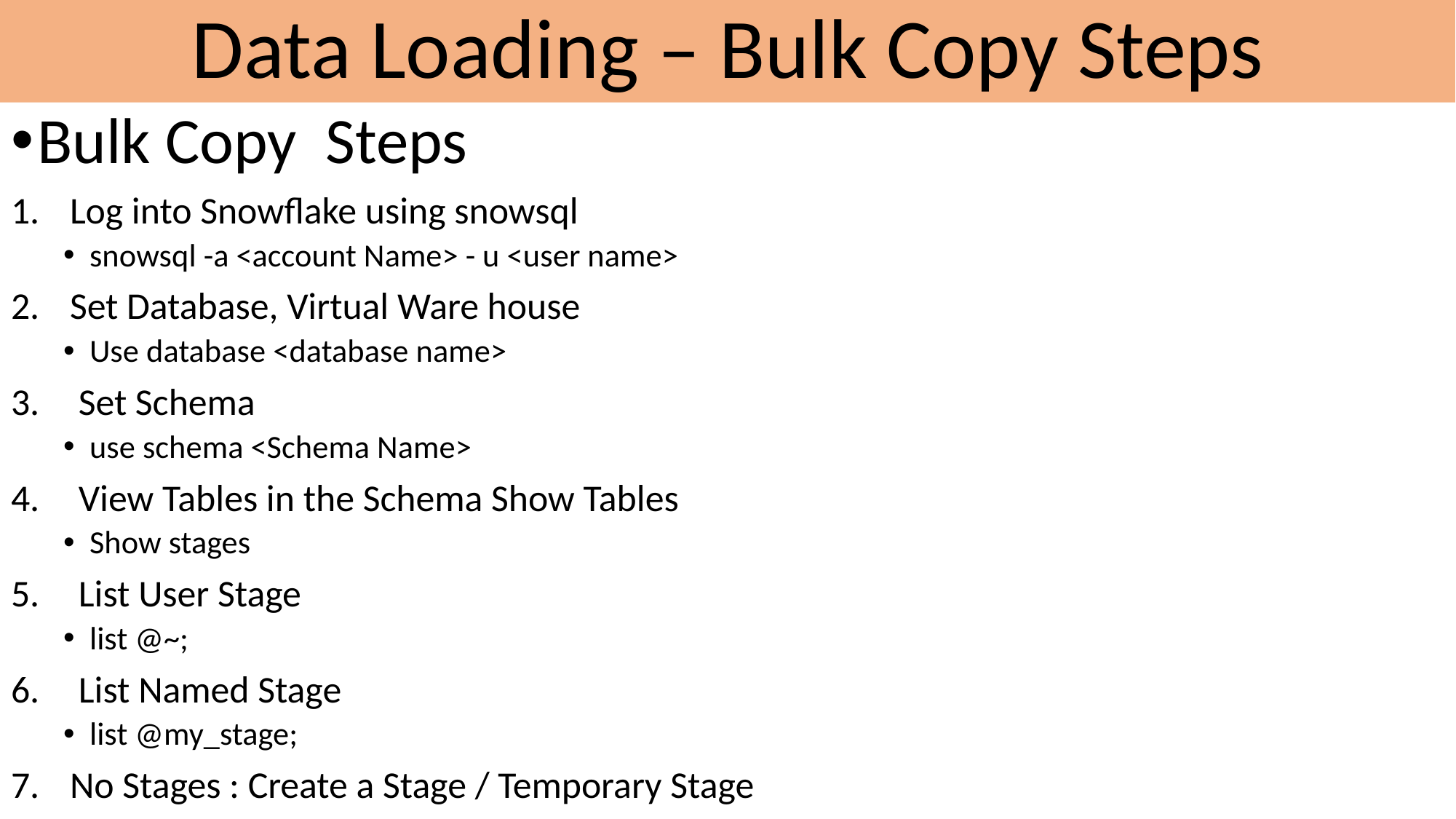

# Data Loading – Bulk Copy Steps
Bulk Copy  Steps
Log into Snowflake using snowsql
snowsql -a <account Name> - u <user name>
Set Database, Virtual Ware house
Use database <database name>
 Set Schema
use schema <Schema Name>
 View Tables in the Schema Show Tables
Show stages
 List User Stage
list @~;
 List Named Stage
list @my_stage;
No Stages : Create a Stage / Temporary Stage